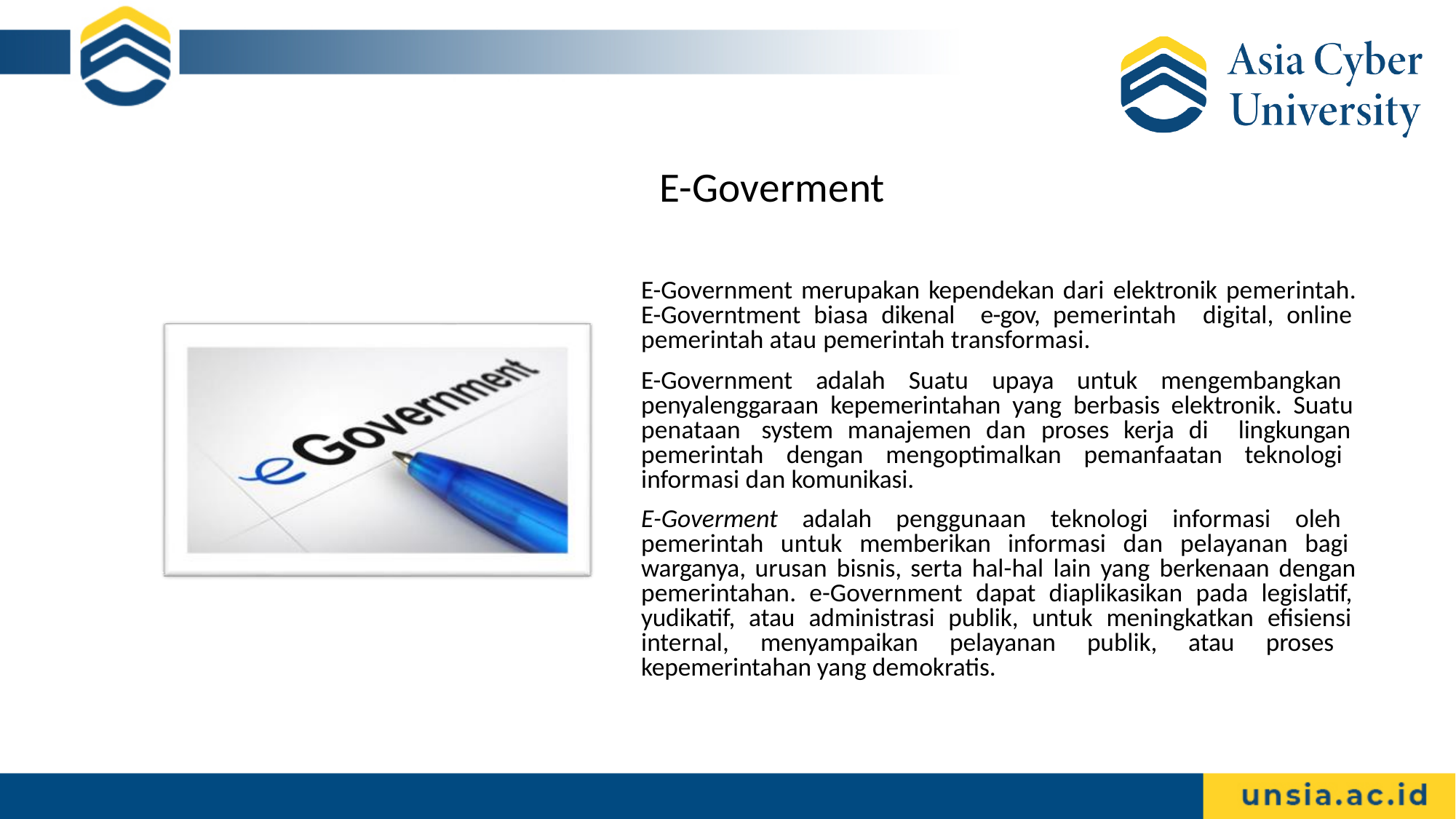

# E-Goverment
E-Government merupakan kependekan dari elektronik pemerintah.  E-Governtment biasa dikenal  e-gov, pemerintah  digital, online  pemerintah atau pemerintah transformasi.
E-Government adalah Suatu upaya untuk mengembangkan  penyalenggaraan kepemerintahan yang berbasis elektronik. Suatu  penataan system manajemen dan proses kerja di  lingkungan  pemerintah dengan mengoptimalkan pemanfaatan teknologi  informasi dan komunikasi.
E-Goverment adalah penggunaan teknologi informasi oleh  pemerintah untuk memberikan informasi dan pelayanan bagi  warganya, urusan bisnis, serta hal-hal lain yang berkenaan dengan  pemerintahan. e-Government dapat diaplikasikan pada legislatif,  yudikatif, atau administrasi publik, untuk meningkatkan efisiensi  internal, menyampaikan pelayanan publik, atau proses  kepemerintahan yang demokratis.